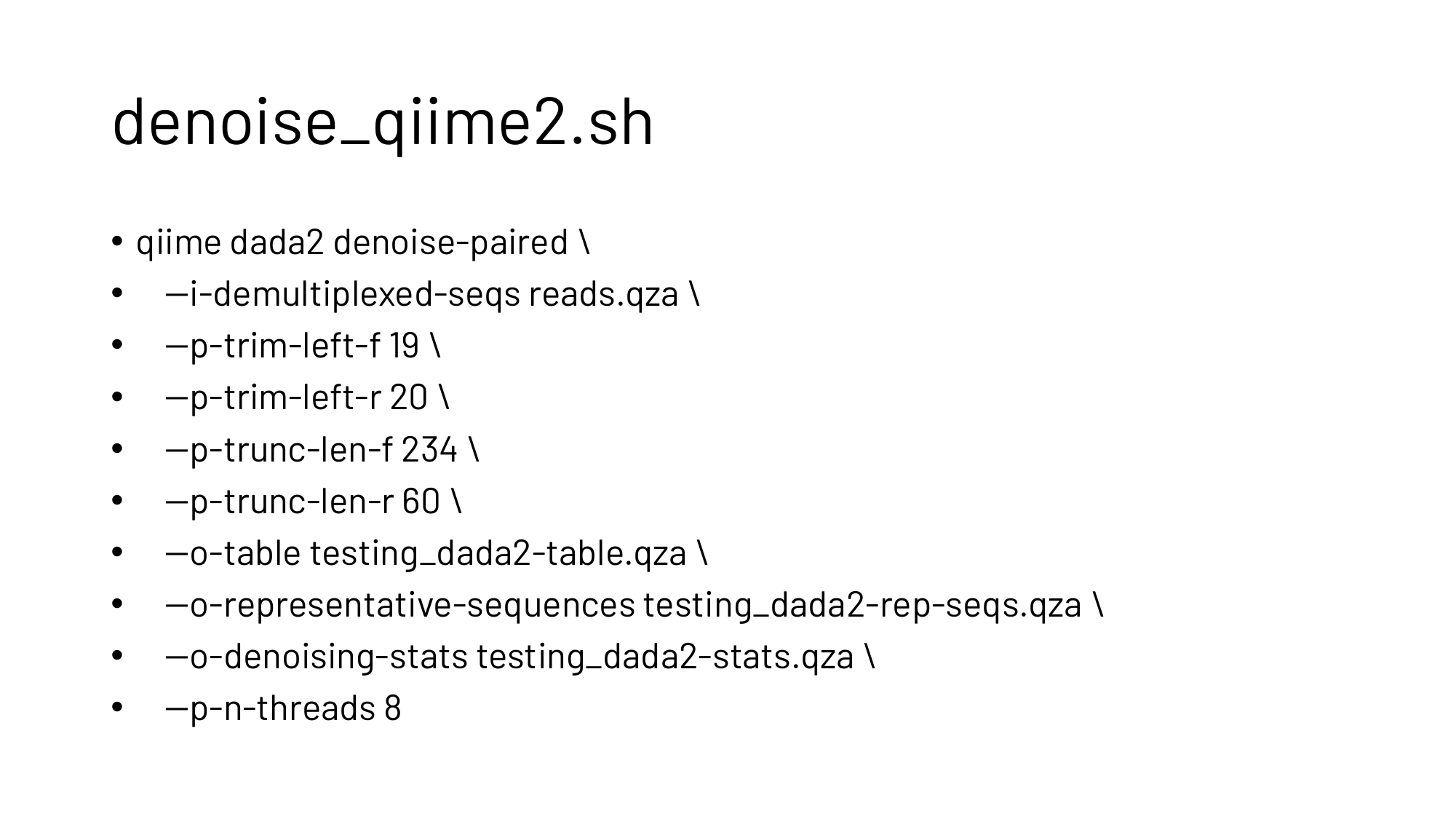

# denoise_qiime2.sh
qiime dada2 denoise-paired \
    --i-demultiplexed-seqs reads.qza \
    --p-trim-left-f 19 \
    --p-trim-left-r 20 \
    --p-trunc-len-f 234 \
    --p-trunc-len-r 60 \
    --o-table testing_dada2-table.qza \
    --o-representative-sequences testing_dada2-rep-seqs.qza \
    --o-denoising-stats testing_dada2-stats.qza \
    --p-n-threads 8